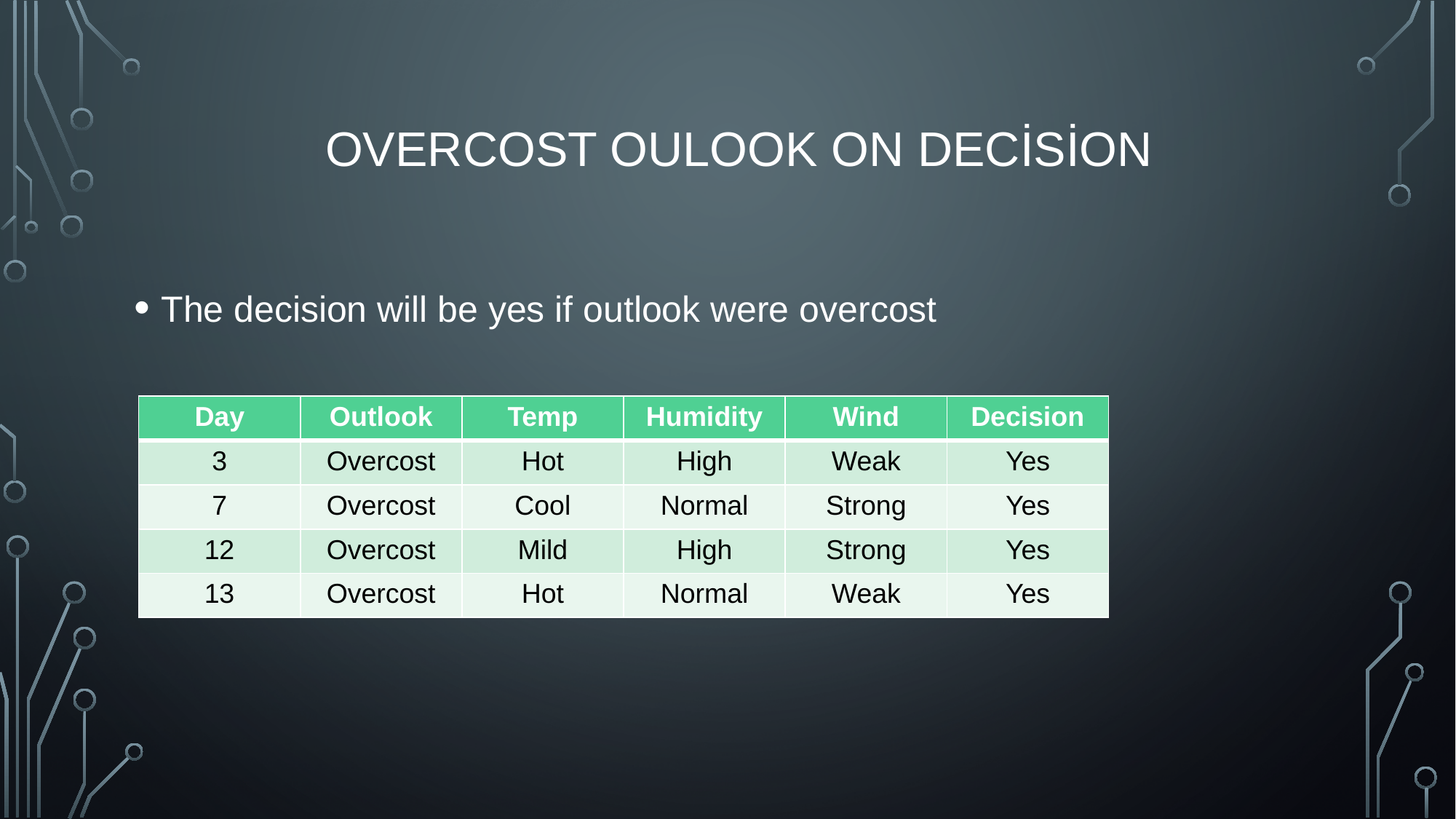

# Overcost oulook on decision

The decision will be yes if outlook were overcost

| Day | Outlook | Temp | Humidity | Wind | Decision |
| --- | --- | --- | --- | --- | --- |
| 3 | Overcost | Hot | High | Weak | Yes |
| 7 | Overcost | Cool | Normal | Strong | Yes |
| 12 | Overcost | Mild | High | Strong | Yes |
| 13 | Overcost | Hot | Normal | Weak | Yes |